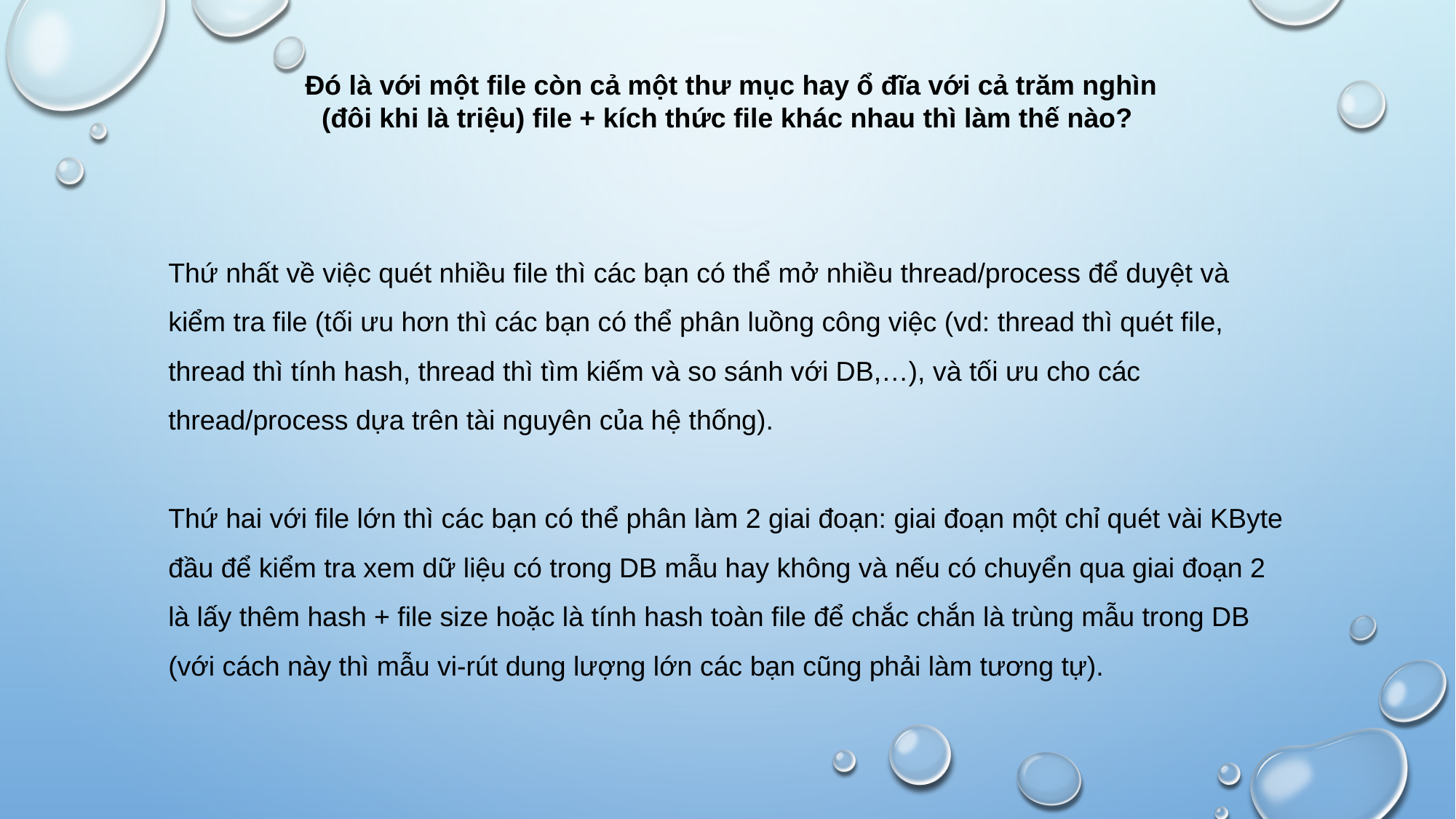

Đó là với một file còn cả một thư mục hay ổ đĩa với cả trăm nghìn (đôi khi là triệu) file + kích thức file khác nhau thì làm thế nào?
Thứ nhất về việc quét nhiều file thì các bạn có thể mở nhiều thread/process để duyệt và kiểm tra file (tối ưu hơn thì các bạn có thể phân luồng công việc (vd: thread thì quét file, thread thì tính hash, thread thì tìm kiếm và so sánh với DB,…), và tối ưu cho các thread/process dựa trên tài nguyên của hệ thống).

Thứ hai với file lớn thì các bạn có thể phân làm 2 giai đoạn: giai đoạn một chỉ quét vài KByte đầu để kiểm tra xem dữ liệu có trong DB mẫu hay không và nếu có chuyển qua giai đoạn 2 là lấy thêm hash + file size hoặc là tính hash toàn file để chắc chắn là trùng mẫu trong DB (với cách này thì mẫu vi-rút dung lượng lớn các bạn cũng phải làm tương tự).